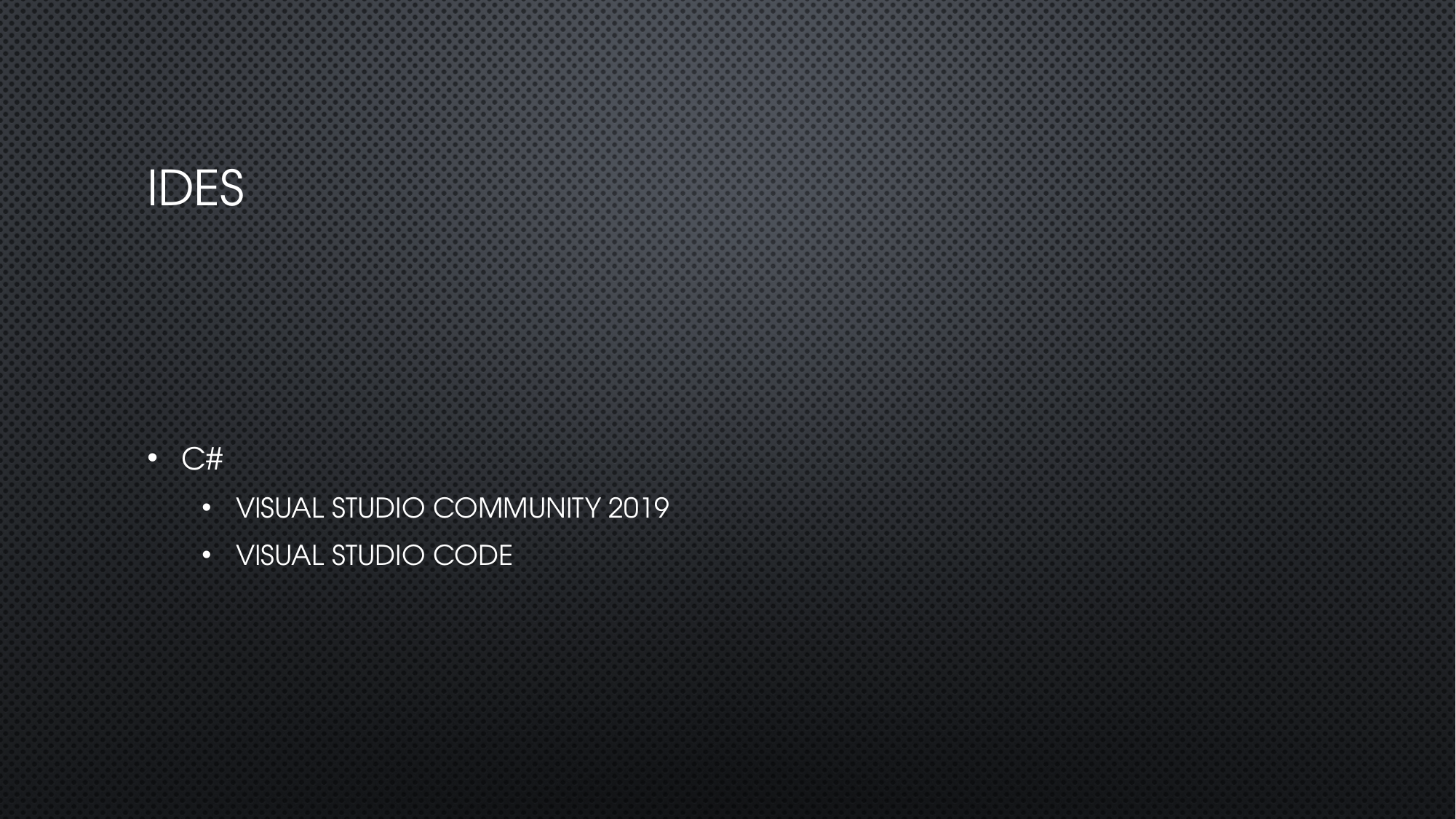

# IDES
C#
Visual Studio Community 2019
Visual Studio Code